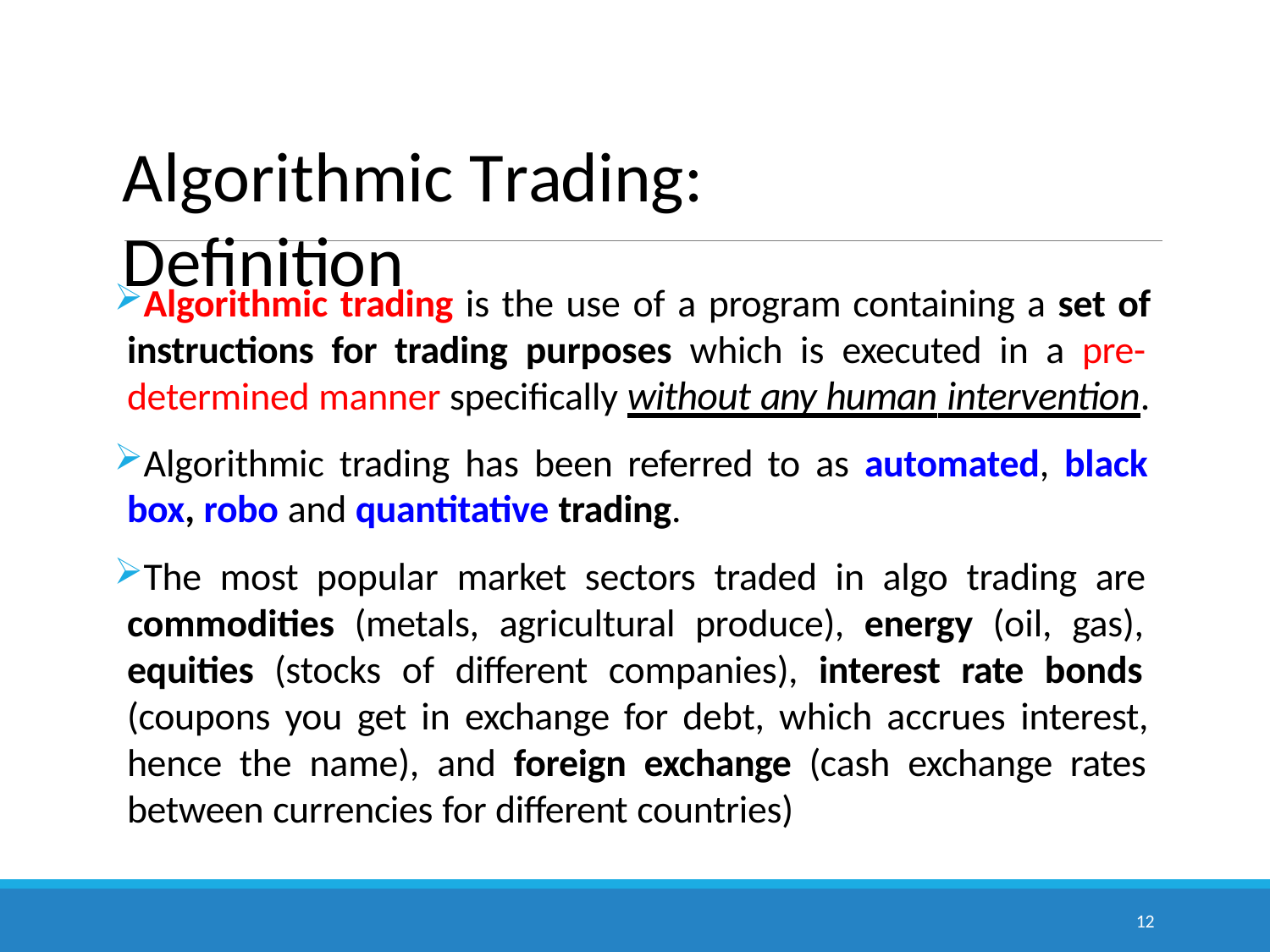

# Algorithmic Trading: Definition
Algorithmic trading is the use of a program containing a set of  instructions for trading purposes which is executed in a pre-  determined manner specifically without any human intervention.
Algorithmic trading has been referred to as automated, black  box, robo and quantitative trading.
The most popular market sectors traded in algo trading are  commodities (metals, agricultural produce), energy (oil, gas),  equities (stocks of different companies), interest rate bonds  (coupons you get in exchange for debt, which accrues interest,  hence the name), and foreign exchange (cash exchange rates  between currencies for different countries)
12